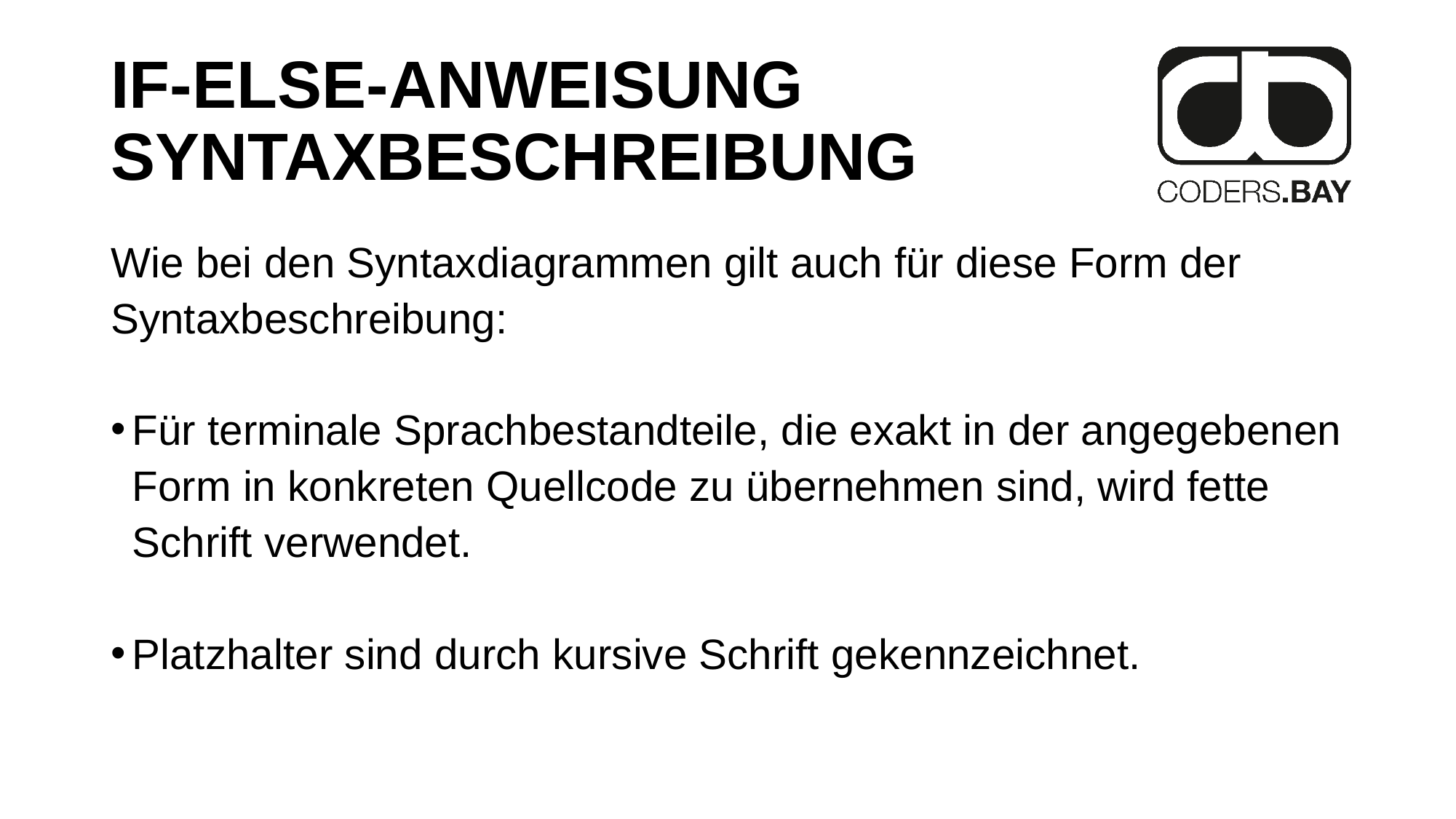

# If-else-anweisung syntaxbeschreibung
Wie bei den Syntaxdiagrammen gilt auch für diese Form der Syntaxbeschreibung:

Für terminale Sprachbestandteile, die exakt in der angegebenen Form in konkreten Quellcode zu übernehmen sind, wird fette Schrift verwendet.

Platzhalter sind durch kursive Schrift gekennzeichnet.